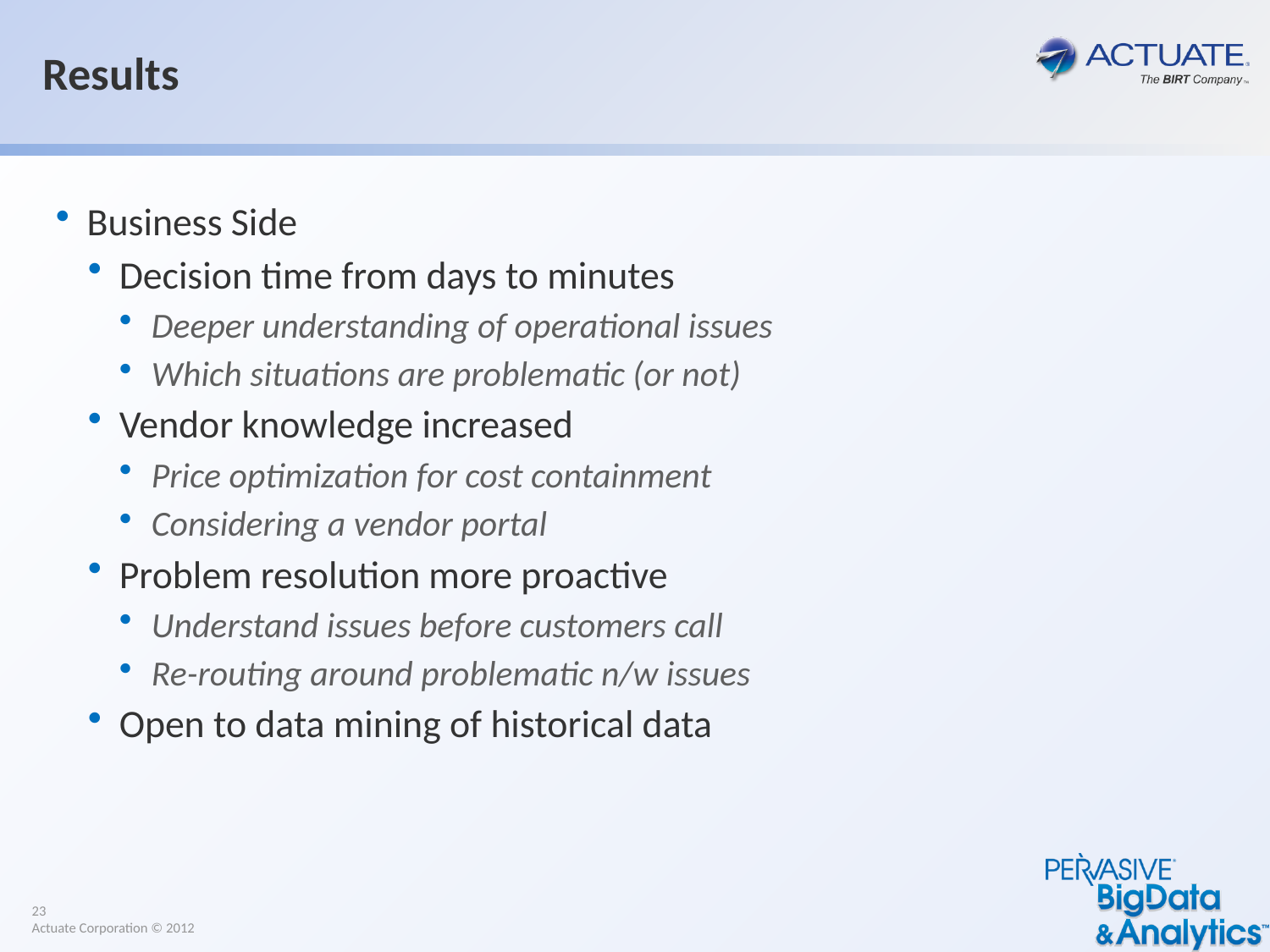

# Results
Business Side
Decision time from days to minutes
Deeper understanding of operational issues
Which situations are problematic (or not)
Vendor knowledge increased
Price optimization for cost containment
Considering a vendor portal
Problem resolution more proactive
Understand issues before customers call
Re-routing around problematic n/w issues
Open to data mining of historical data